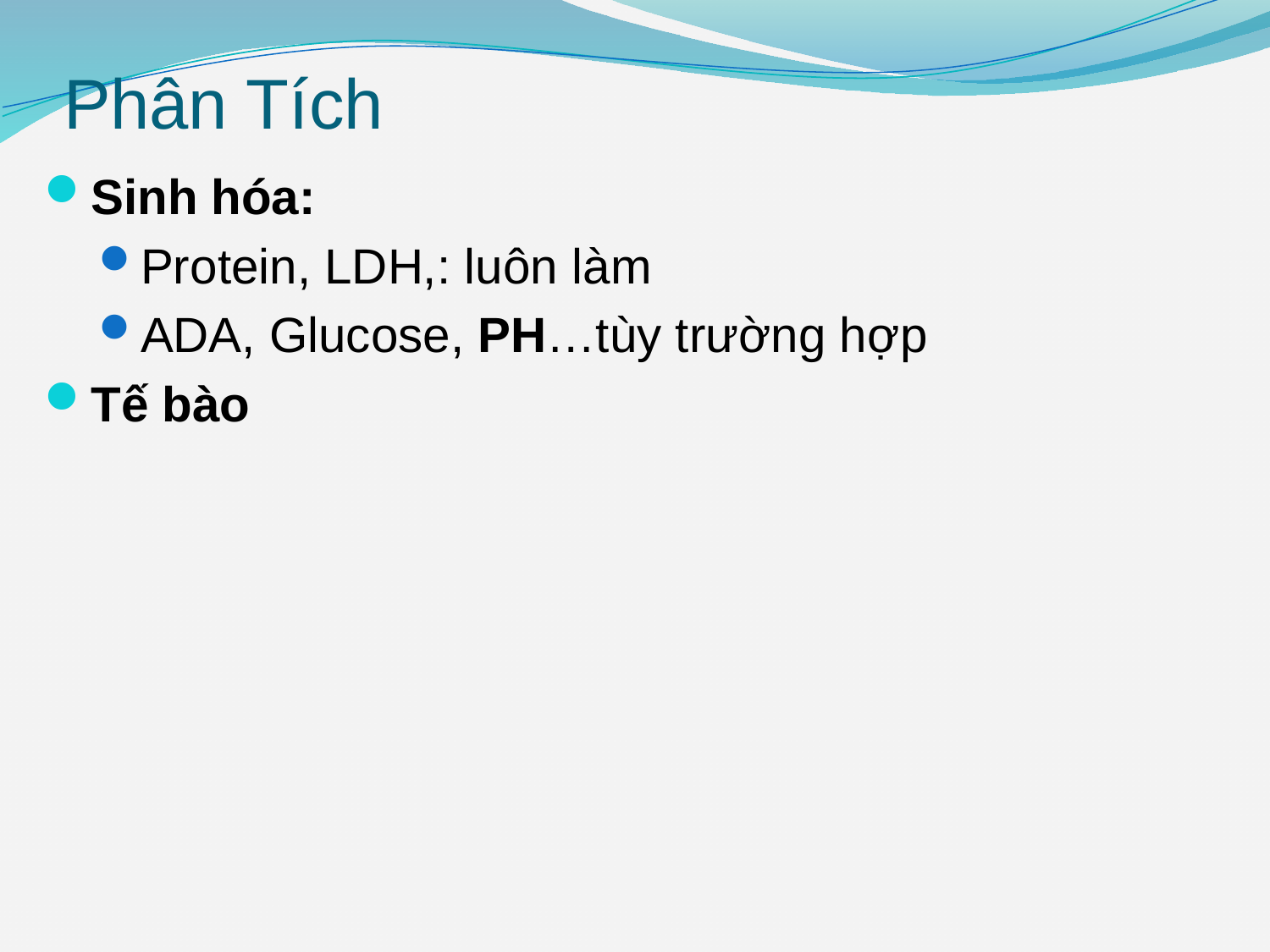

# Phân Tích
Sinh hóa:
Protein, LDH,: luôn làm
ADA, Glucose, PH…tùy trường hợp
Tế bào